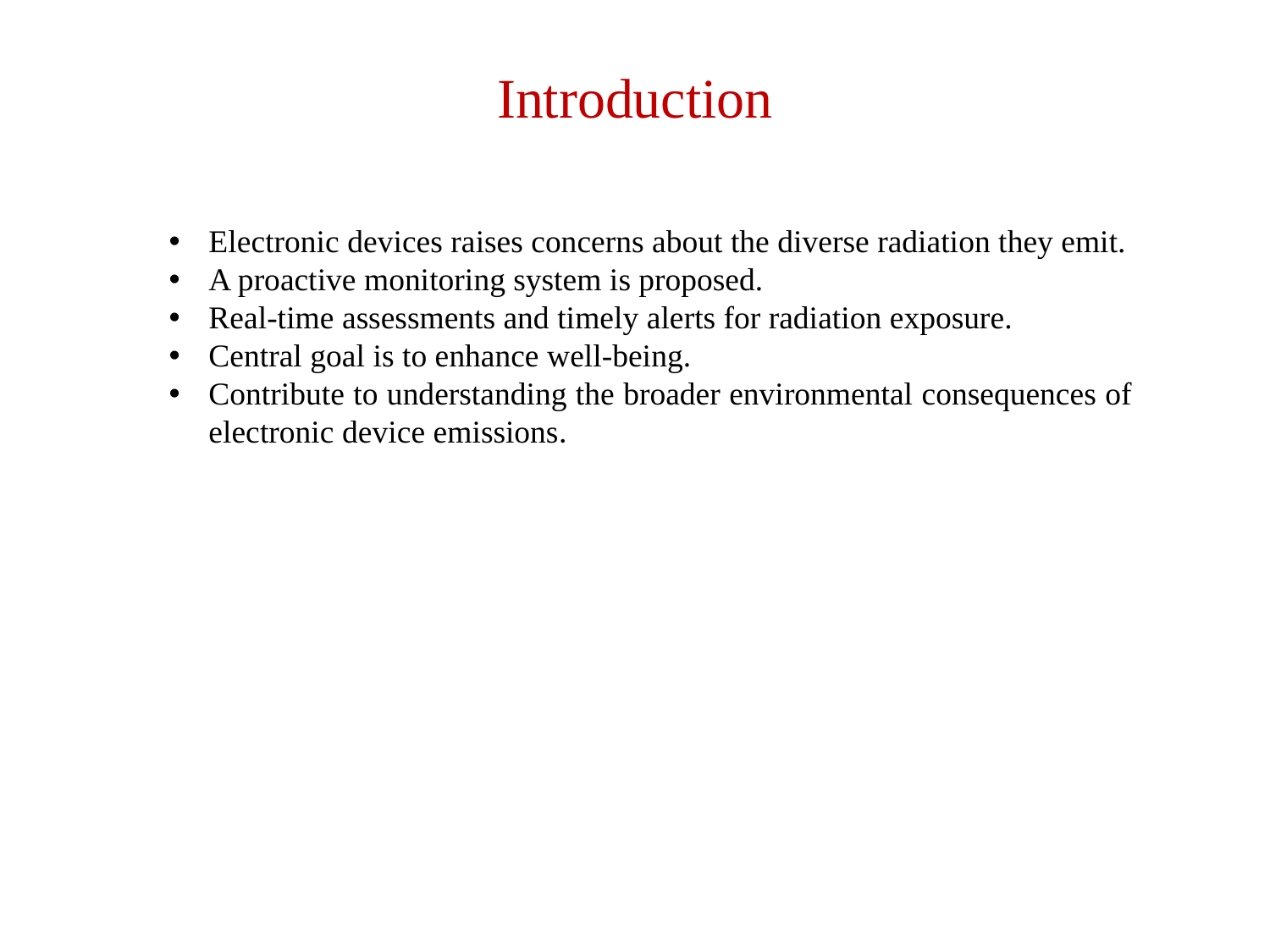

# Introduction
Electronic devices raises concerns about the diverse radiation they emit.
A proactive monitoring system is proposed.
Real-time assessments and timely alerts for radiation exposure.
Central goal is to enhance well-being.
Contribute to understanding the broader environmental consequences of electronic device emissions.